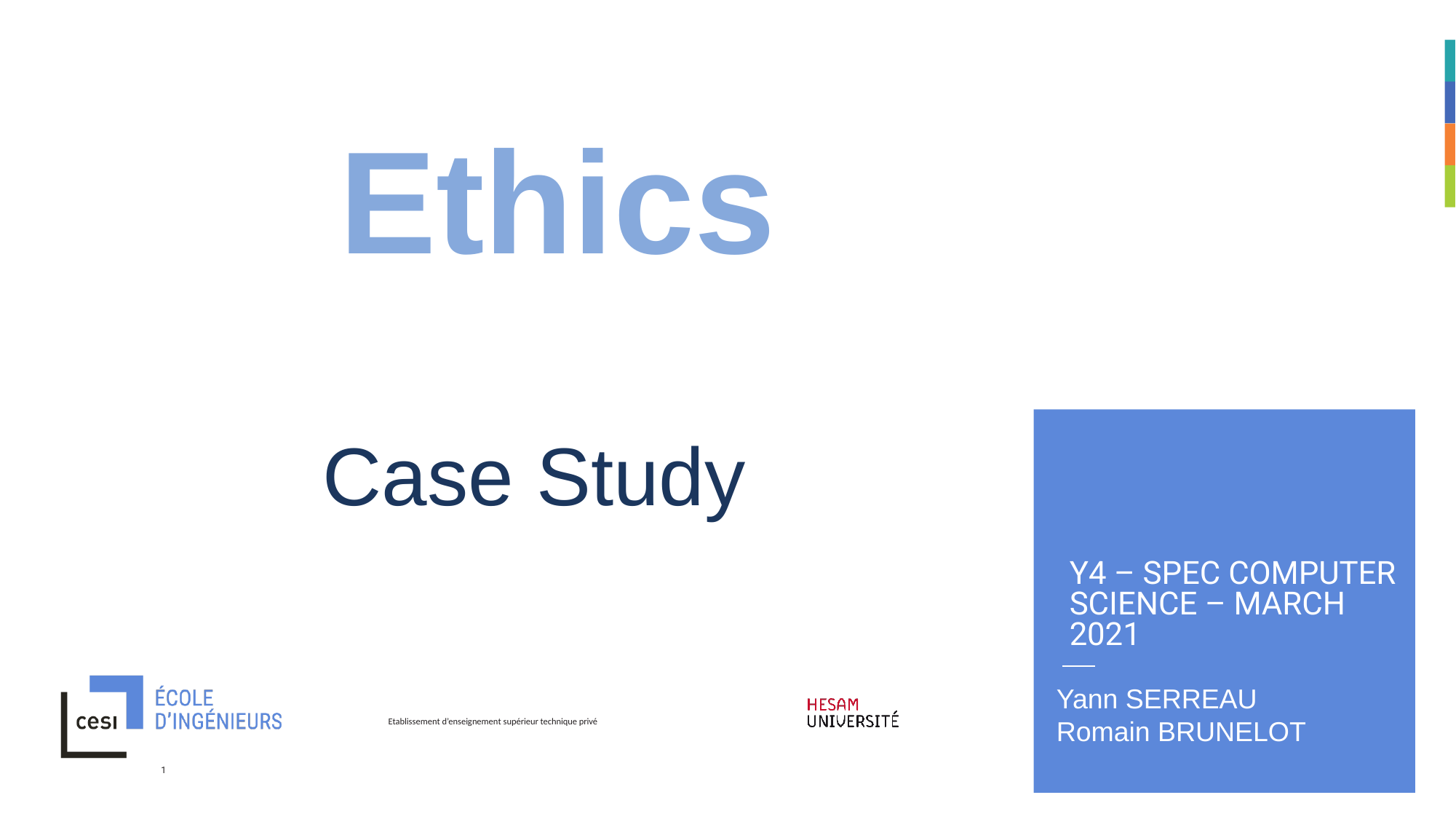

Ethics
Case Study
Y4 – spec Computer Science – March 2021
Yann SERREAU
Romain BRUNELOT
1